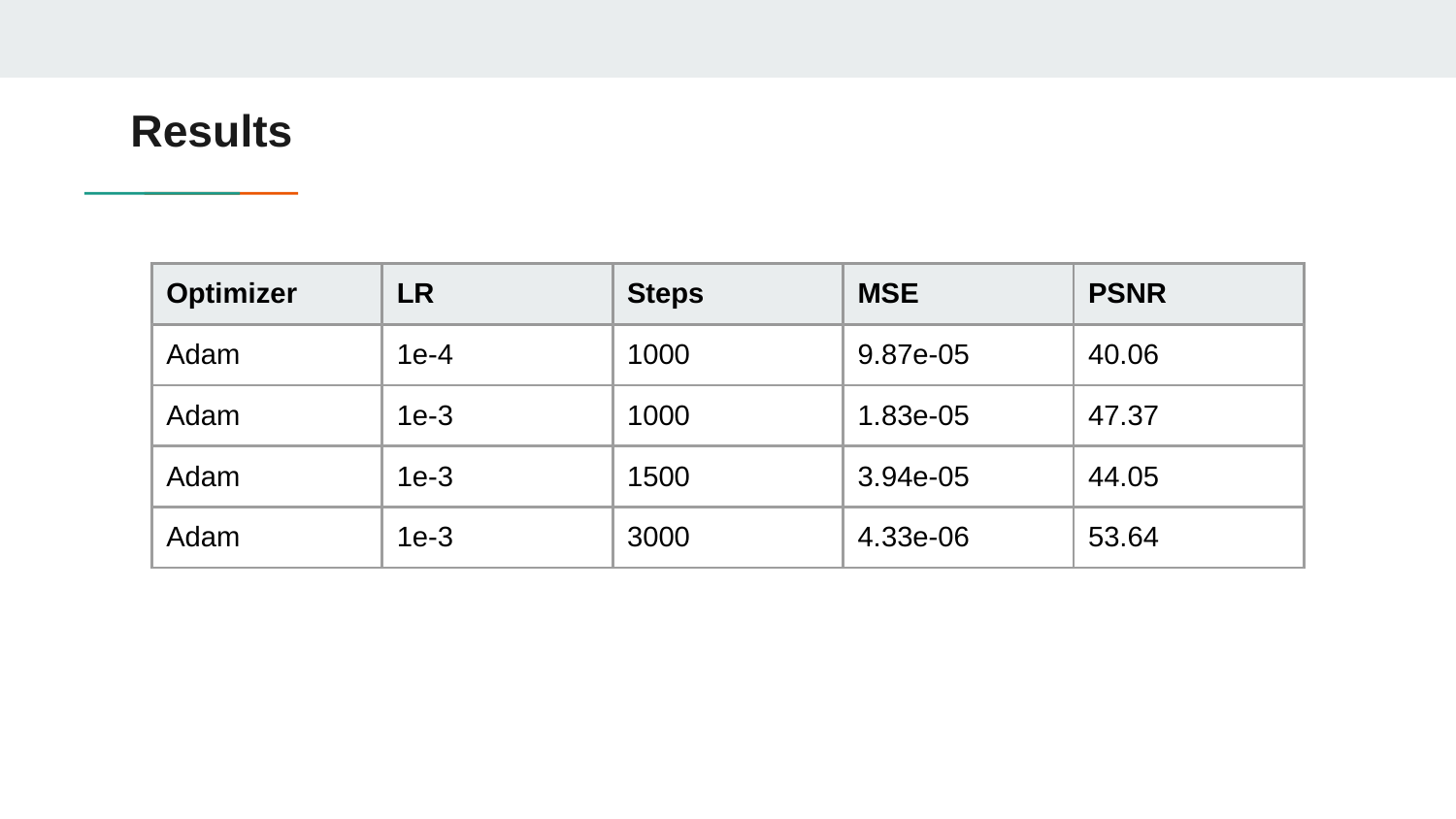

Results
| Optimizer | LR | Steps | MSE | PSNR |
| --- | --- | --- | --- | --- |
| Adam | 1e-4 | 1000 | 9.87e-05 | 40.06 |
| Adam | 1e-3 | 1000 | 1.83e-05 | 47.37 |
| Adam | 1e-3 | 1500 | 3.94e-05 | 44.05 |
| Adam | 1e-3 | 3000 | 4.33e-06 | 53.64 |